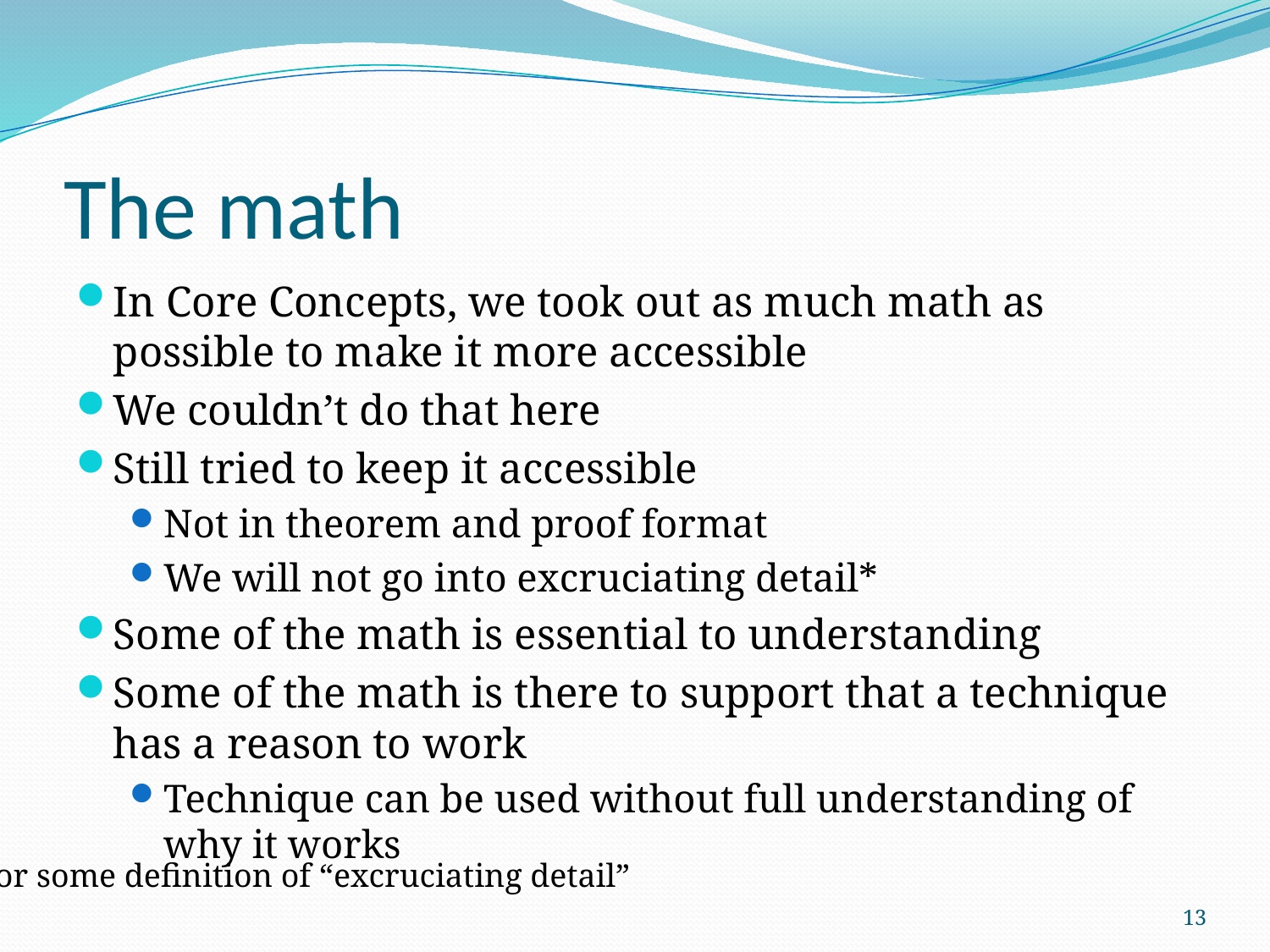

# The math
In Core Concepts, we took out as much math as possible to make it more accessible
We couldn’t do that here
Still tried to keep it accessible
Not in theorem and proof format
We will not go into excruciating detail*
Some of the math is essential to understanding
Some of the math is there to support that a technique has a reason to work
Technique can be used without full understanding of why it works

* For some definition of “excruciating detail”
13